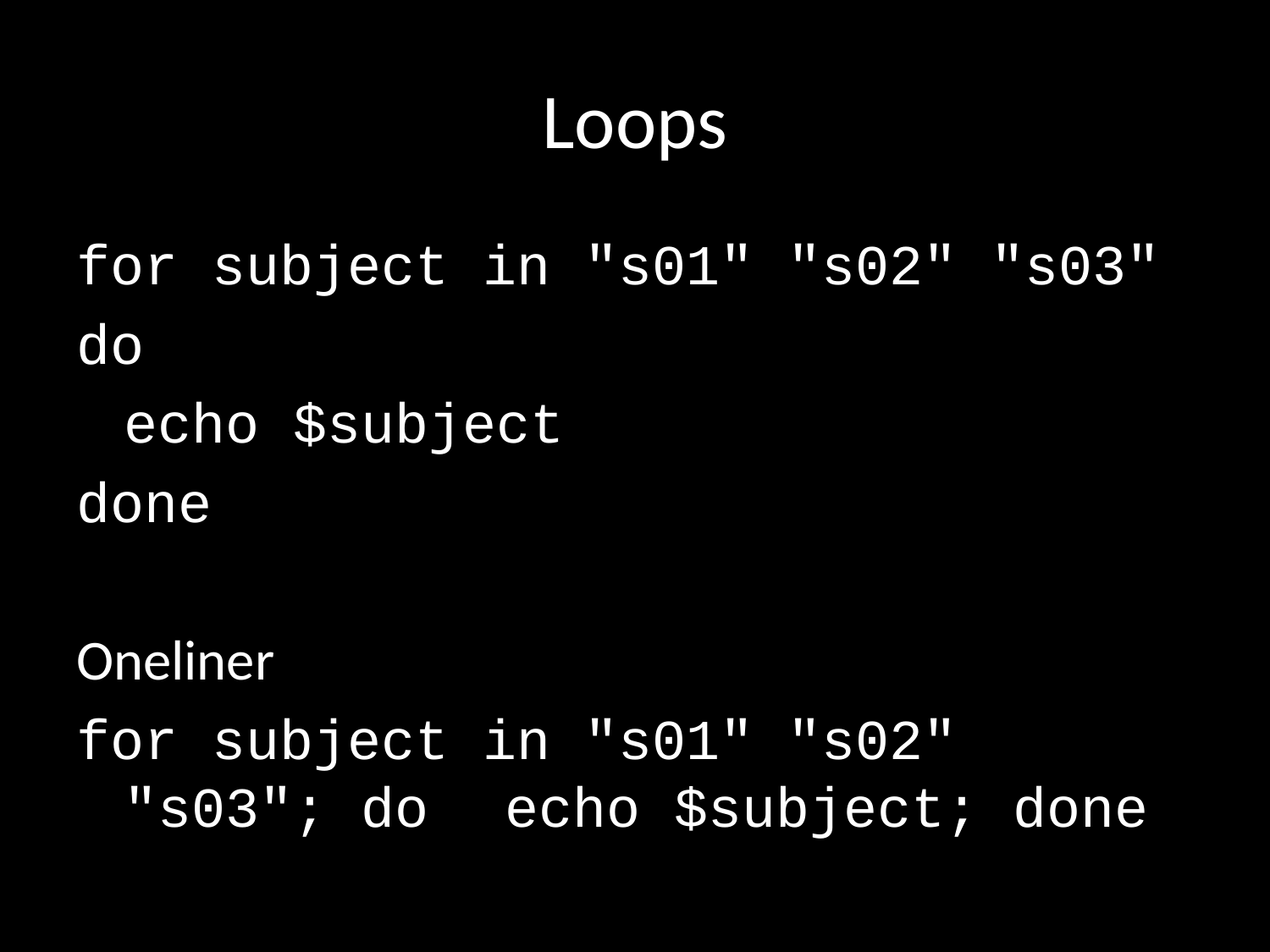

# Loops
for subject in "s01" "s02" "s03"
do
	echo $subject
done

Oneliner
for subject in "s01" "s02" "s03"; do	echo $subject; done